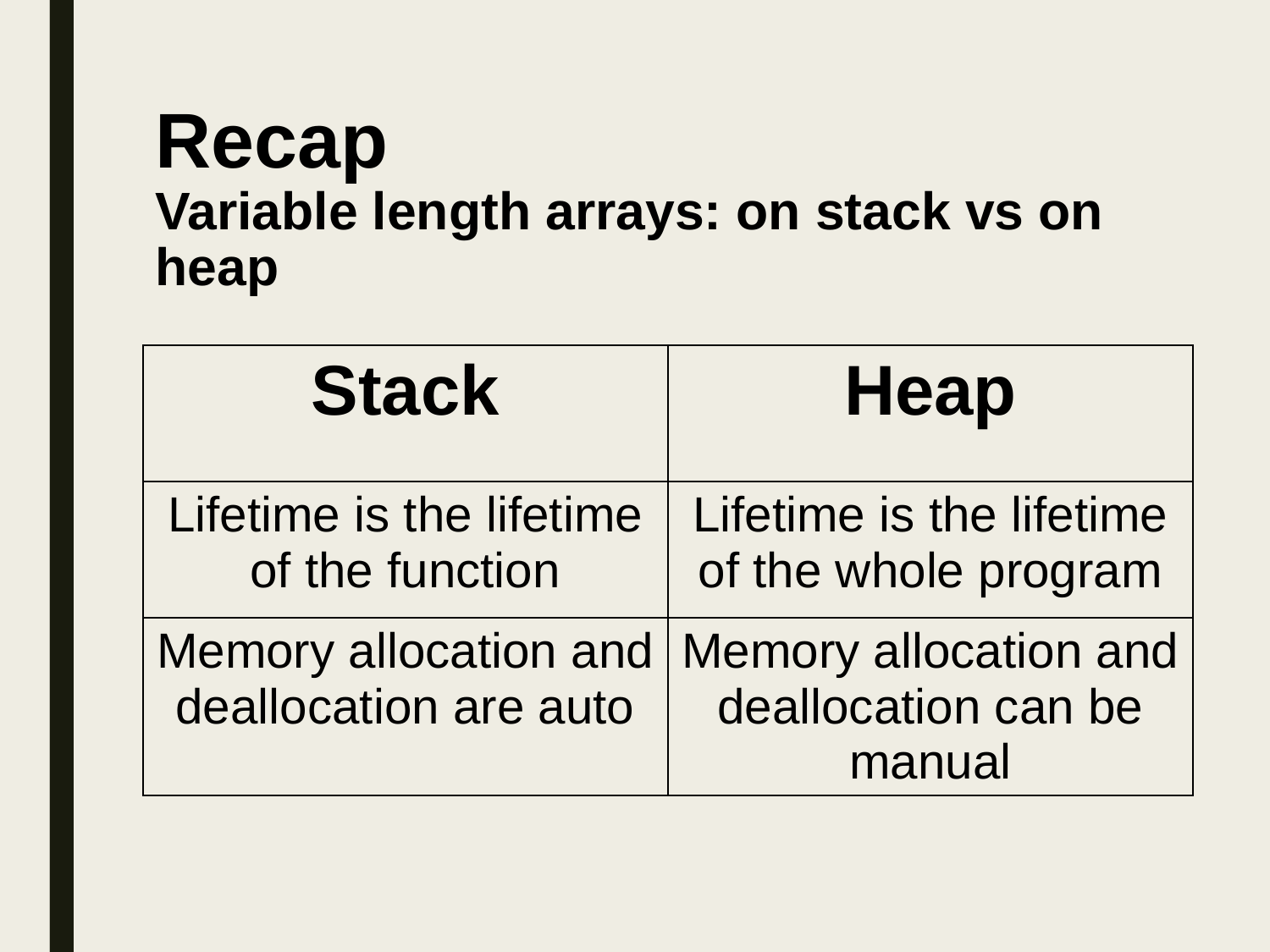

Recap
Variable length arrays: on stack vs on heap
| Stack | Heap |
| --- | --- |
| Lifetime is the lifetime of the function | Lifetime is the lifetime of the whole program |
| Memory allocation and deallocation are auto | Memory allocation and deallocation can be manual |